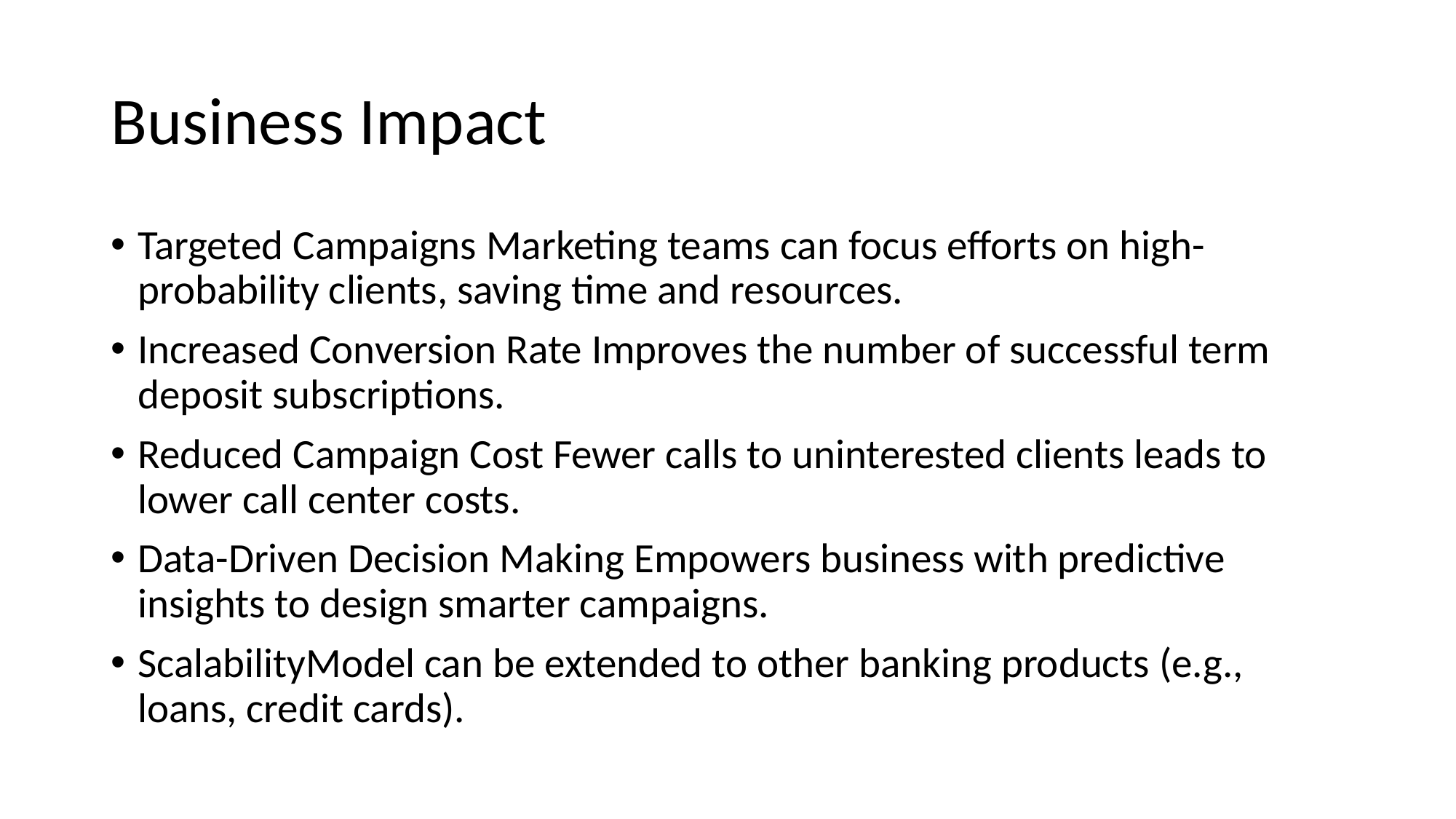

# Business Impact
Targeted Campaigns Marketing teams can focus efforts on high-probability clients, saving time and resources.
Increased Conversion Rate Improves the number of successful term deposit subscriptions.
Reduced Campaign Cost Fewer calls to uninterested clients leads to lower call center costs.
Data-Driven Decision Making Empowers business with predictive insights to design smarter campaigns.
ScalabilityModel can be extended to other banking products (e.g., loans, credit cards).